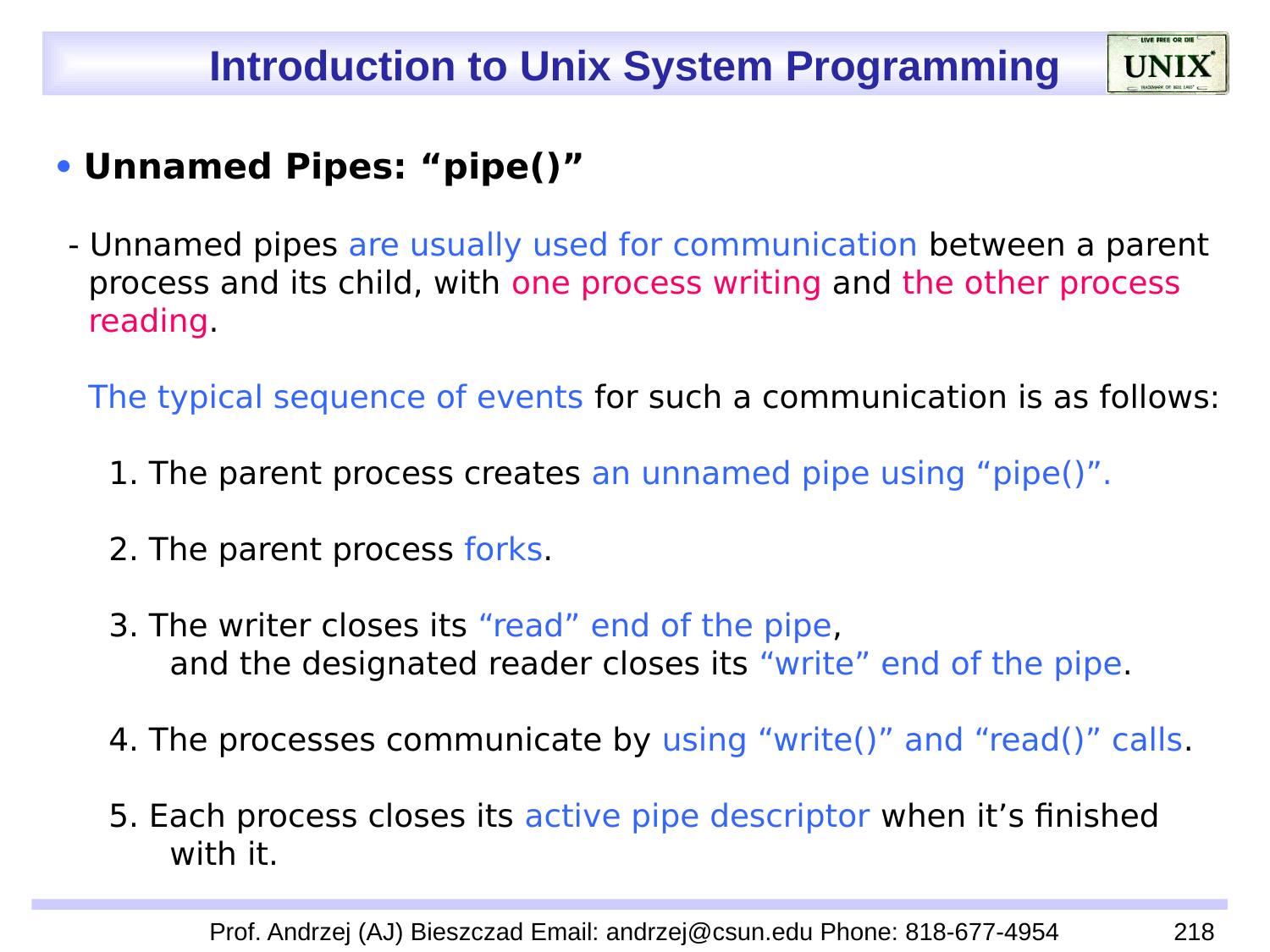

• Unnamed Pipes: “pipe()”

 - Unnamed pipes are usually used for communication between a parent
   process and its child, with one process writing and the other process
   reading.

   The typical sequence of events for such a communication is as follows:

     1. The parent process creates an unnamed pipe using “pipe()”.

     2. The parent process forks.

     3. The writer closes its “read” end of the pipe,
           and the designated reader closes its “write” end of the pipe.

     4. The processes communicate by using “write()” and “read()” calls.

     5. Each process closes its active pipe descriptor when it’s finished
           with it.
Prof. Andrzej (AJ) Bieszczad Email: andrzej@csun.edu Phone: 818-677-4954
218